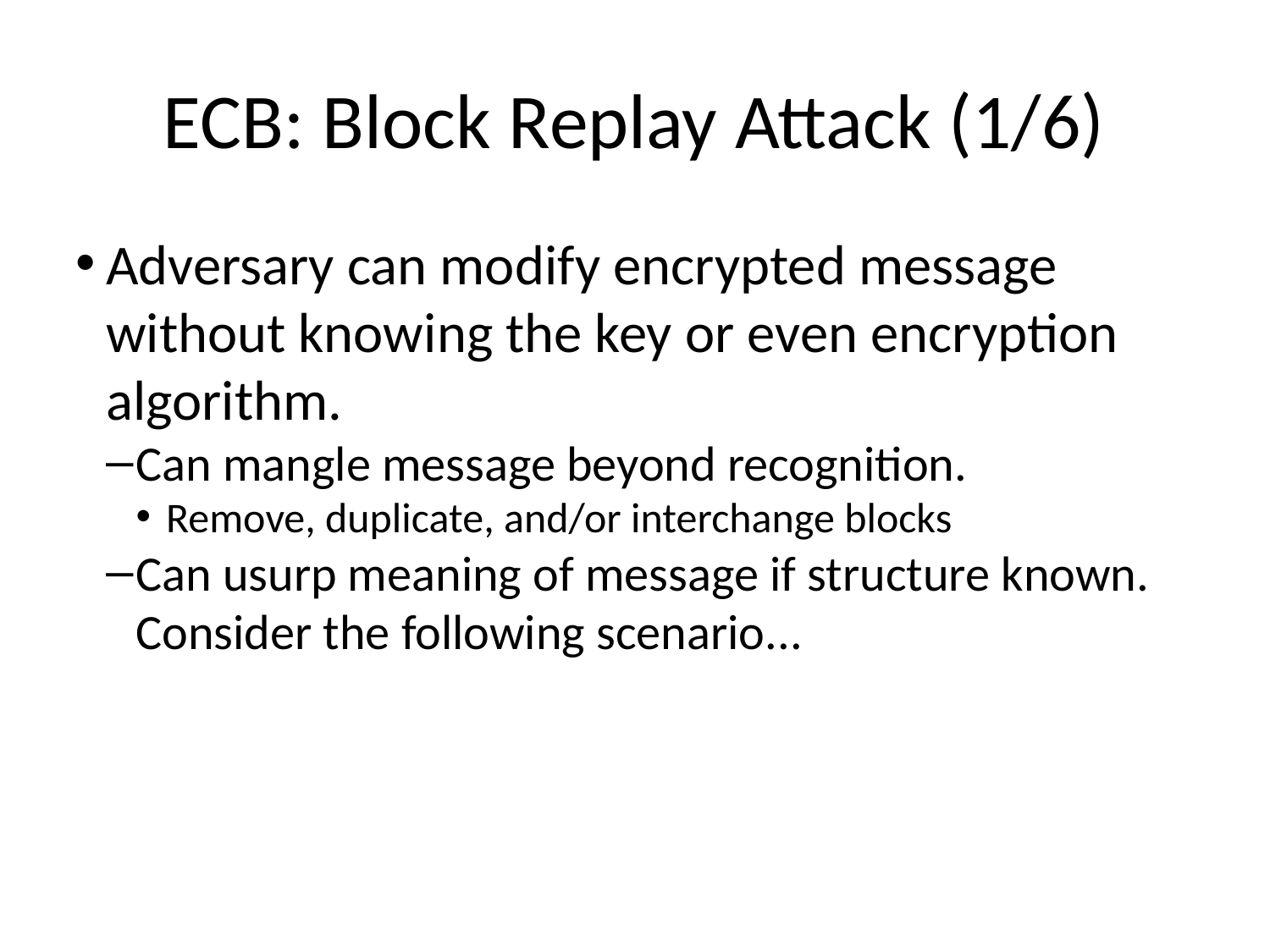

ECB: Block Replay Attack (1/6)
Adversary can modify encrypted message without knowing the key or even encryption algorithm.
Can mangle message beyond recognition.
Remove, duplicate, and/or interchange blocks
Can usurp meaning of message if structure known. Consider the following scenario...